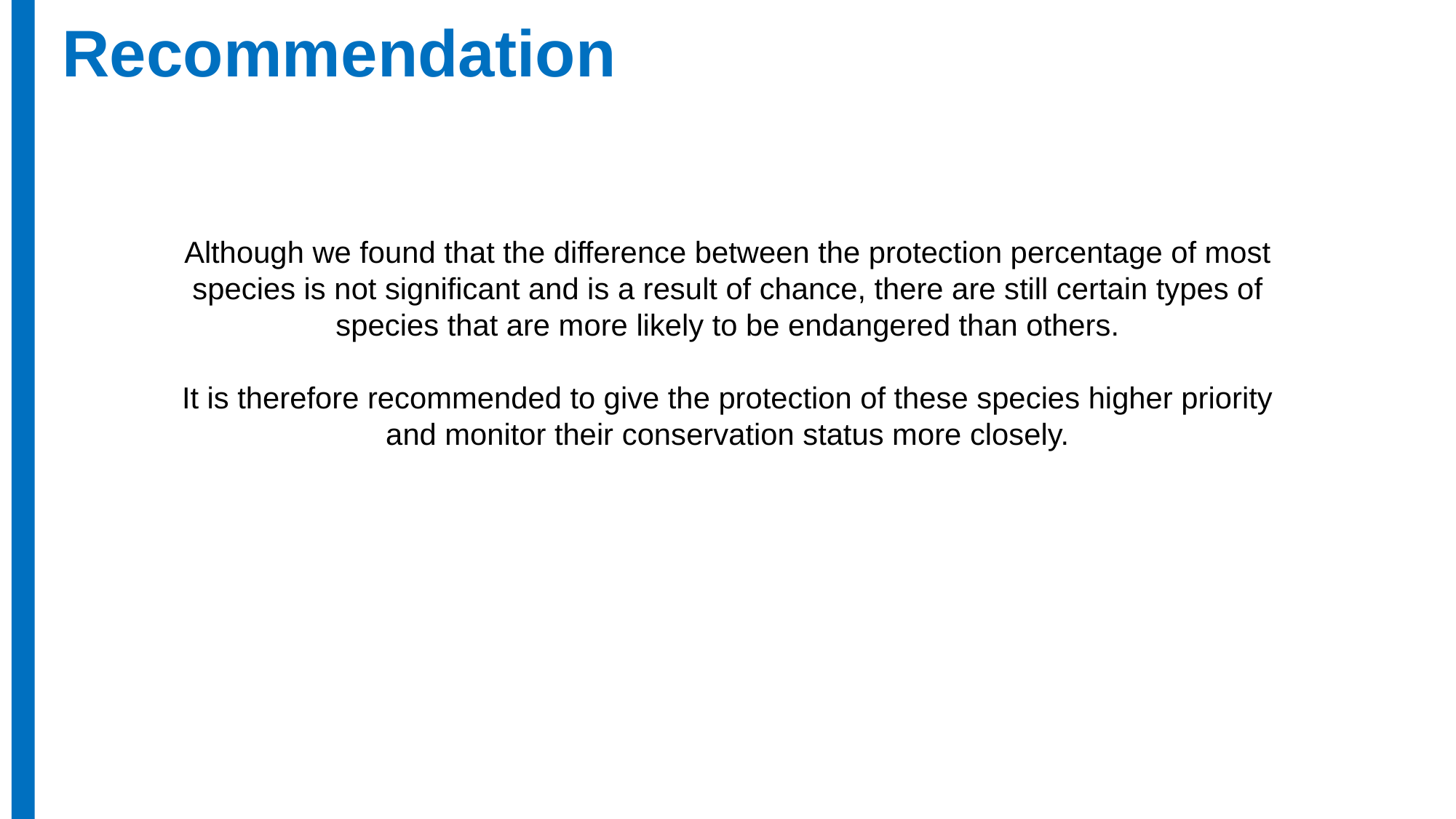

# Recommendation
Although we found that the difference between the protection percentage of most species is not significant and is a result of chance, there are still certain types of species that are more likely to be endangered than others.

It is therefore recommended to give the protection of these species higher priority and monitor their conservation status more closely.